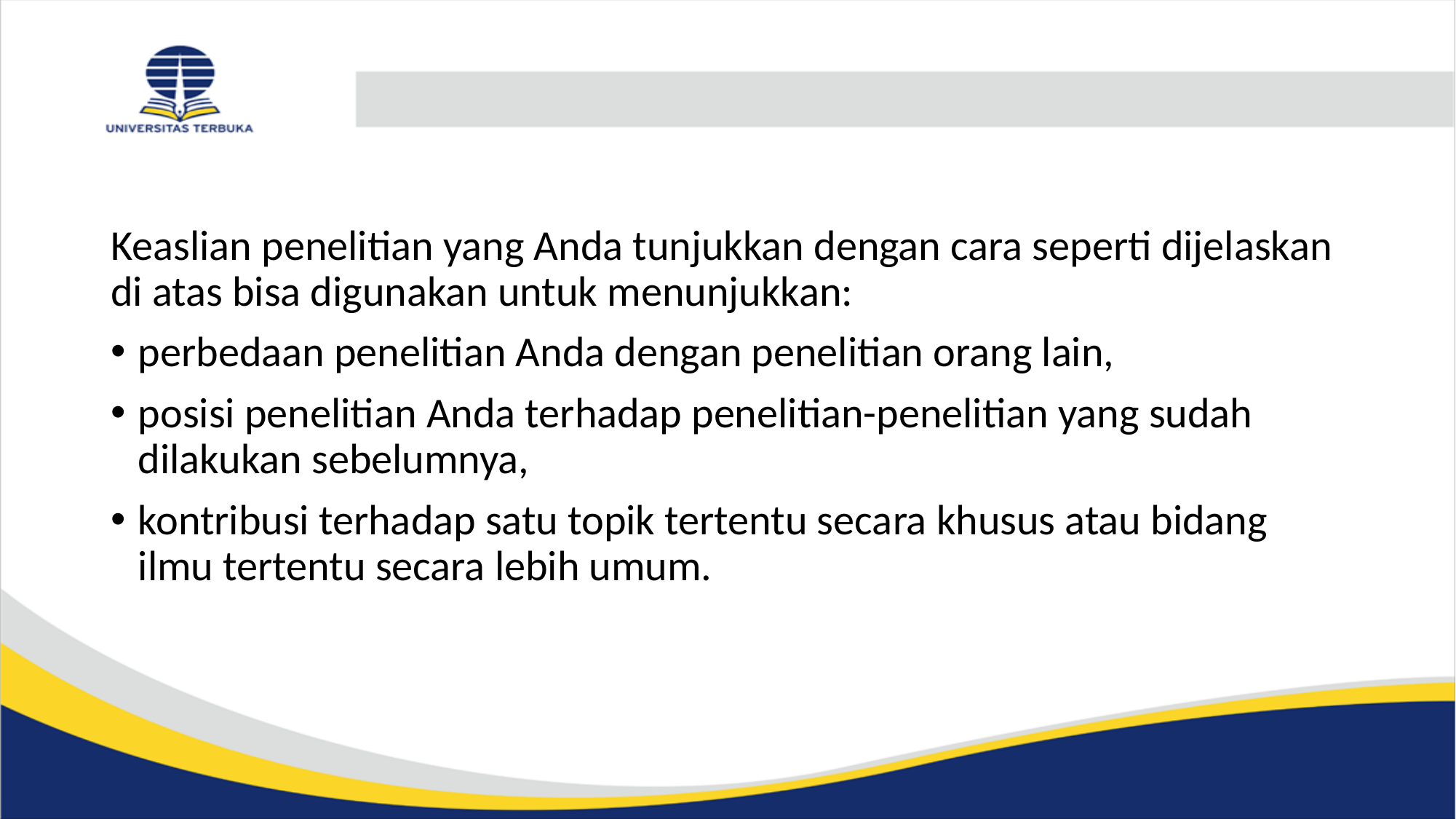

#

Keaslian penelitian yang Anda tunjukkan dengan cara seperti dijelaskan di atas bisa digunakan untuk menunjukkan:
perbedaan penelitian Anda dengan penelitian orang lain,
posisi penelitian Anda terhadap penelitian-penelitian yang sudah dilakukan sebelumnya,
kontribusi terhadap satu topik tertentu secara khusus atau bidang ilmu tertentu secara lebih umum.